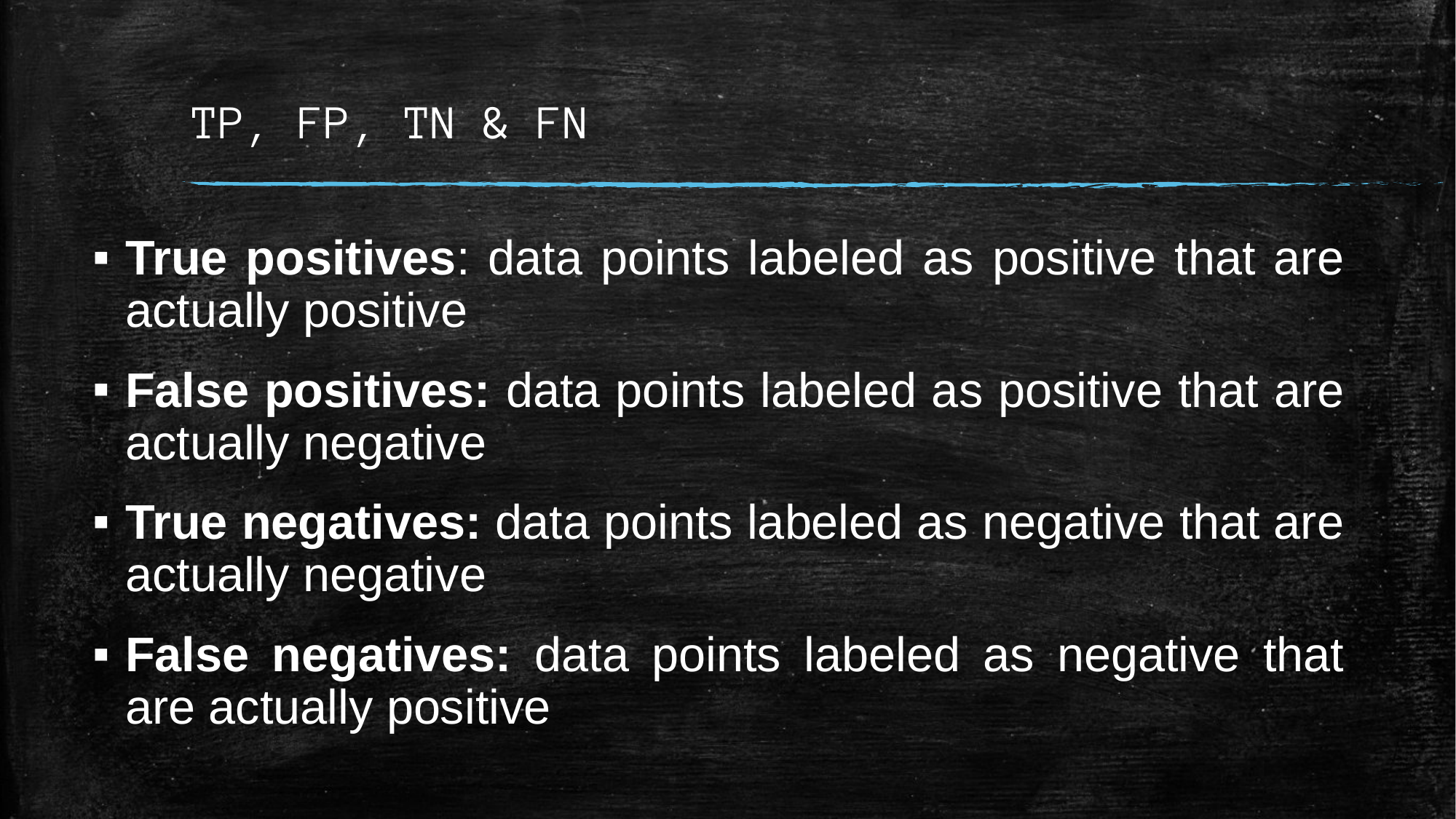

# TP, FP, TN & FN
True positives: data points labeled as positive that are actually positive
False positives: data points labeled as positive that are actually negative
True negatives: data points labeled as negative that are actually negative
False negatives: data points labeled as negative that are actually positive